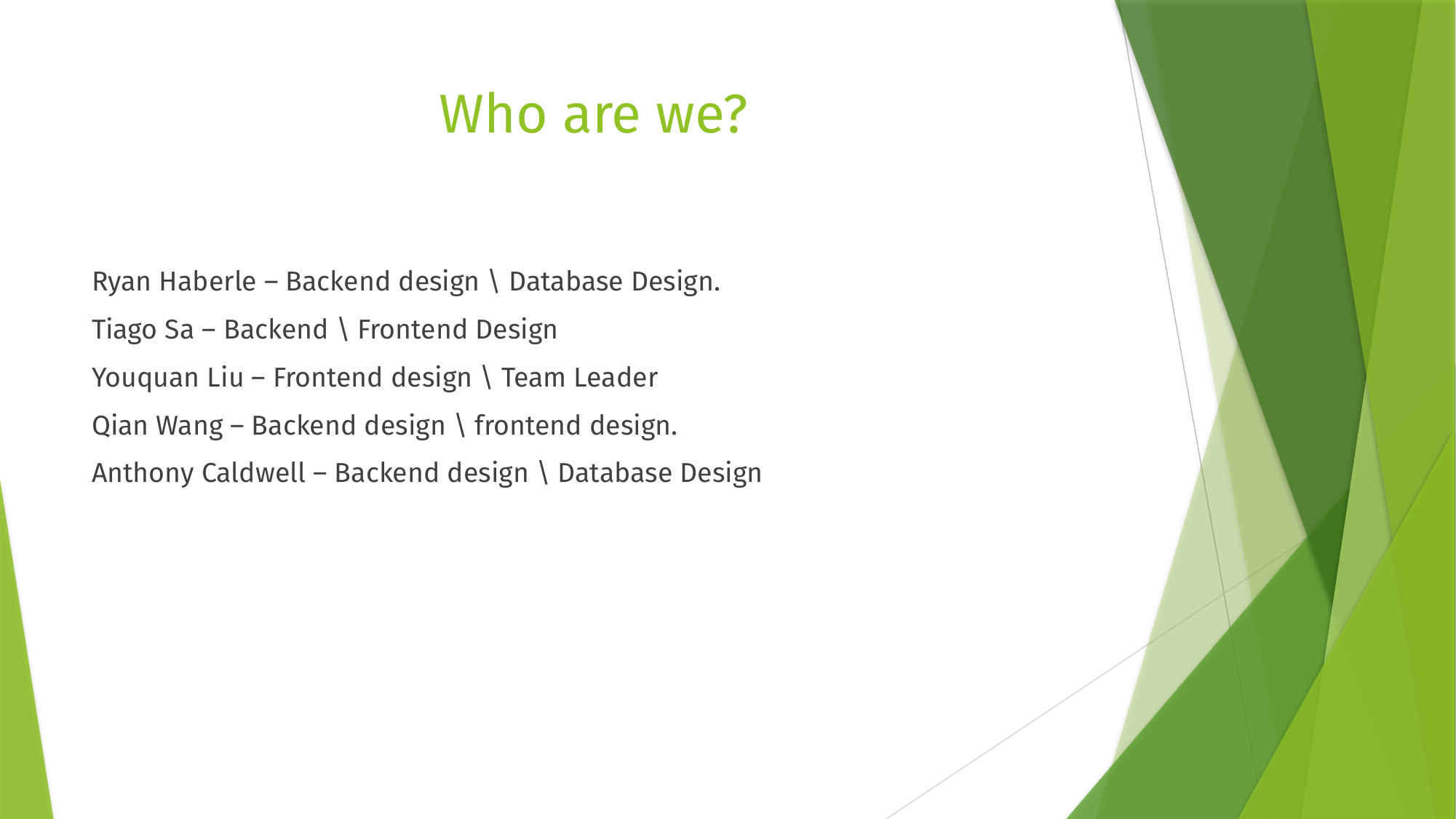

# Who are we?
Ryan Haberle – Backend design \ Database Design.
Tiago Sa – Backend \ Frontend Design
Youquan Liu – Frontend design \ Team Leader
Qian Wang – Backend design \ frontend design.
Anthony Caldwell – Backend design \ Database Design